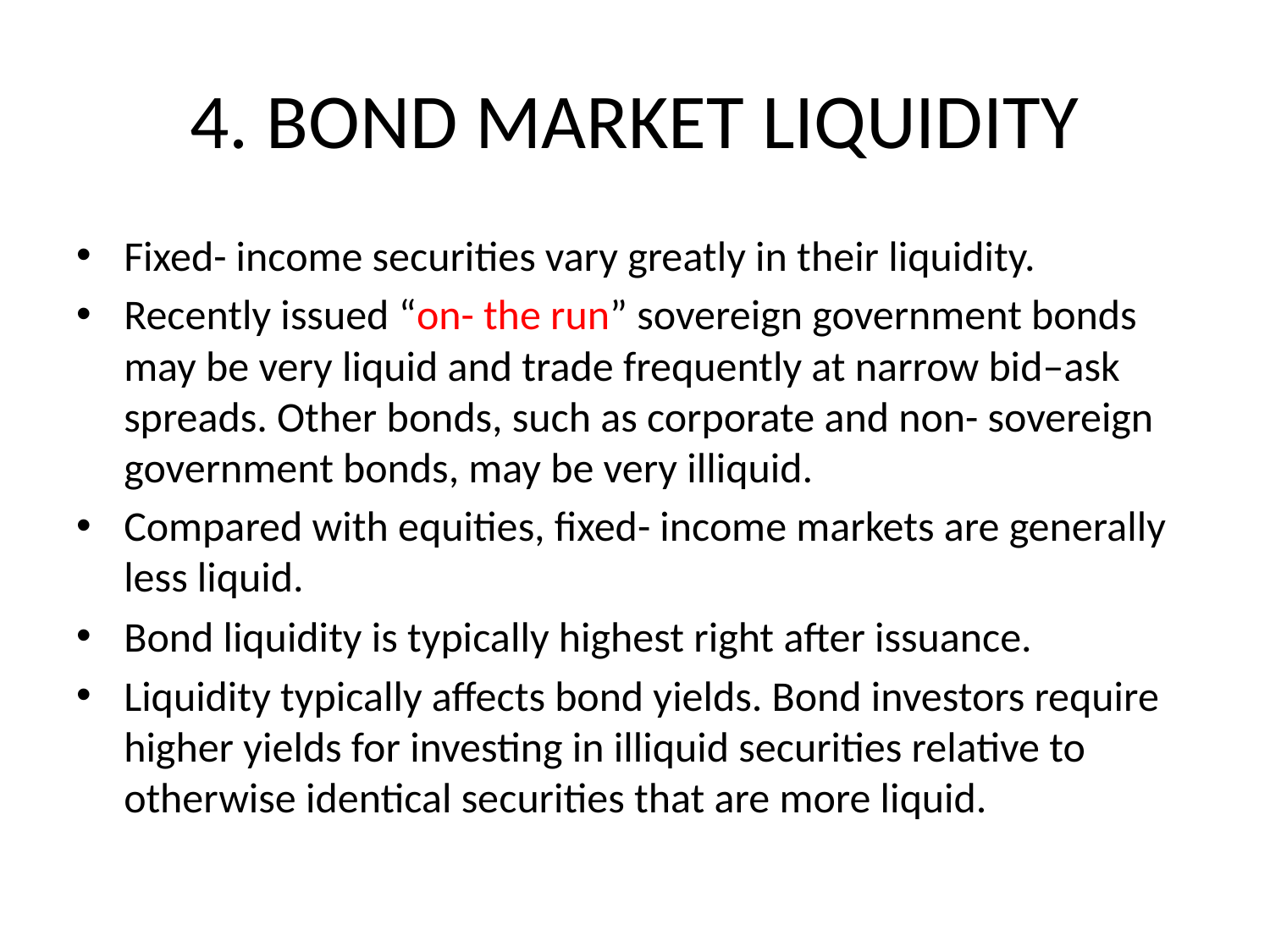

# 4. BOND MARKET LIQUIDITY
Fixed- income securities vary greatly in their liquidity.
Recently issued “on- the run” sovereign government bonds may be very liquid and trade frequently at narrow bid–ask spreads. Other bonds, such as corporate and non- sovereign government bonds, may be very illiquid.
Compared with equities, fixed- income markets are generally less liquid.
Bond liquidity is typically highest right after issuance.
Liquidity typically affects bond yields. Bond investors require higher yields for investing in illiquid securities relative to otherwise identical securities that are more liquid.